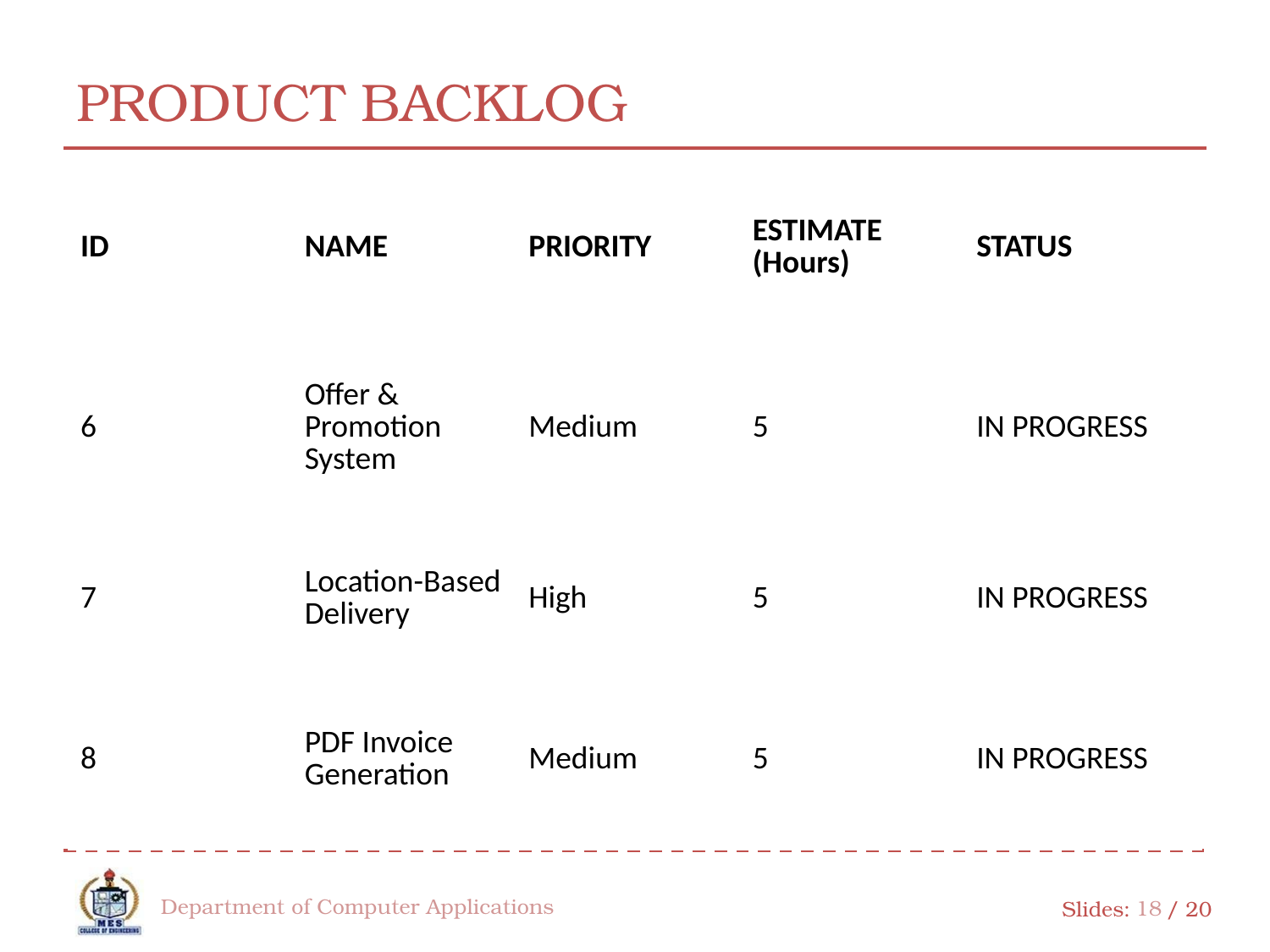

# PRODUCT BACKLOG

| ID | NAME | PRIORITY | ESTIMATE (Hours) | STATUS |
| --- | --- | --- | --- | --- |
| 6 | Offer & Promotion System | Medium | 5 | IN PROGRESS |
| 7 | Location-Based Delivery | High | 5 | IN PROGRESS |
| 8 | PDF Invoice Generation | Medium | 5 | IN PROGRESS |
Department of Computer Applications
18